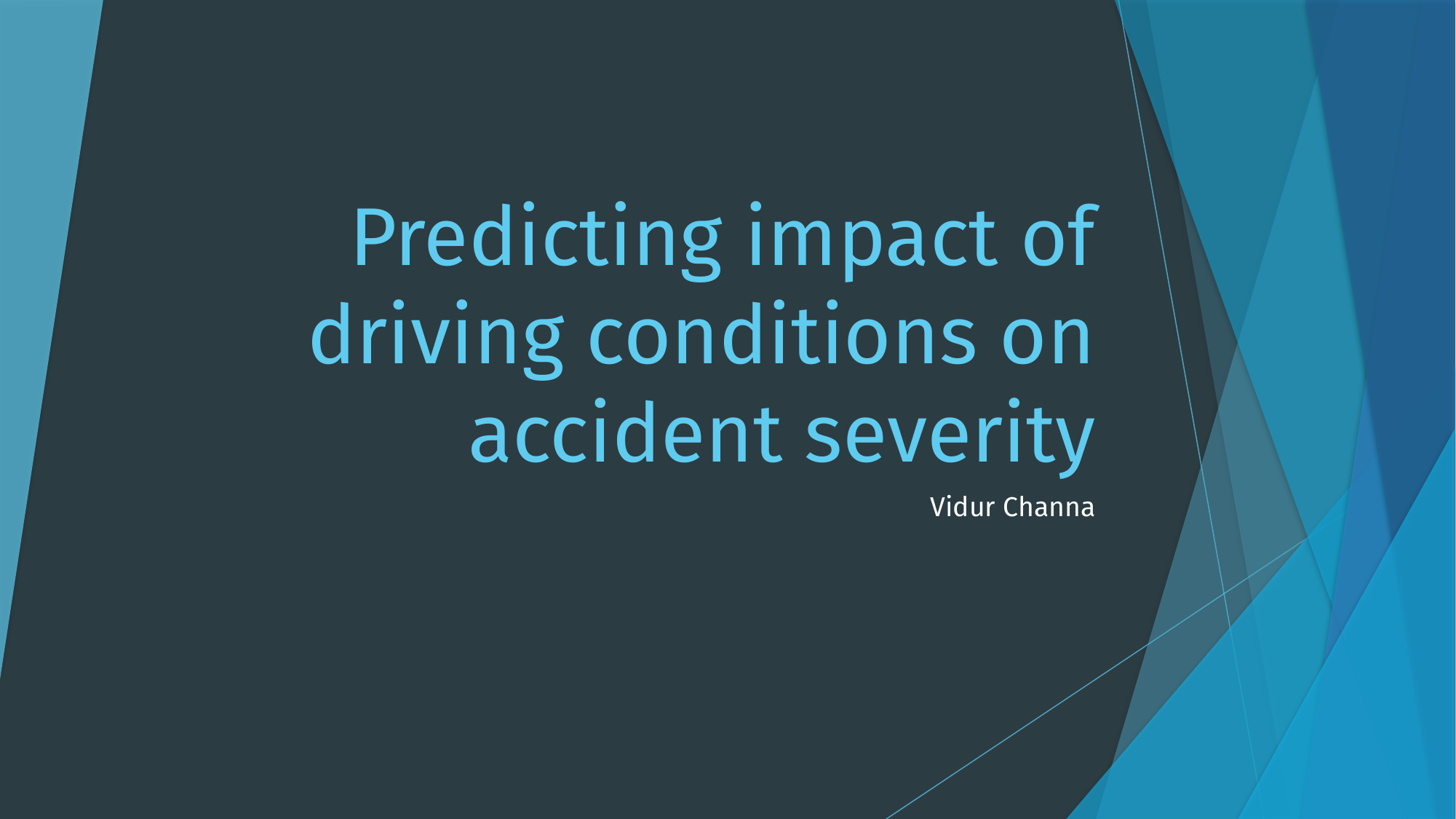

# Predicting impact of driving conditions on accident severity
Vidur Channa